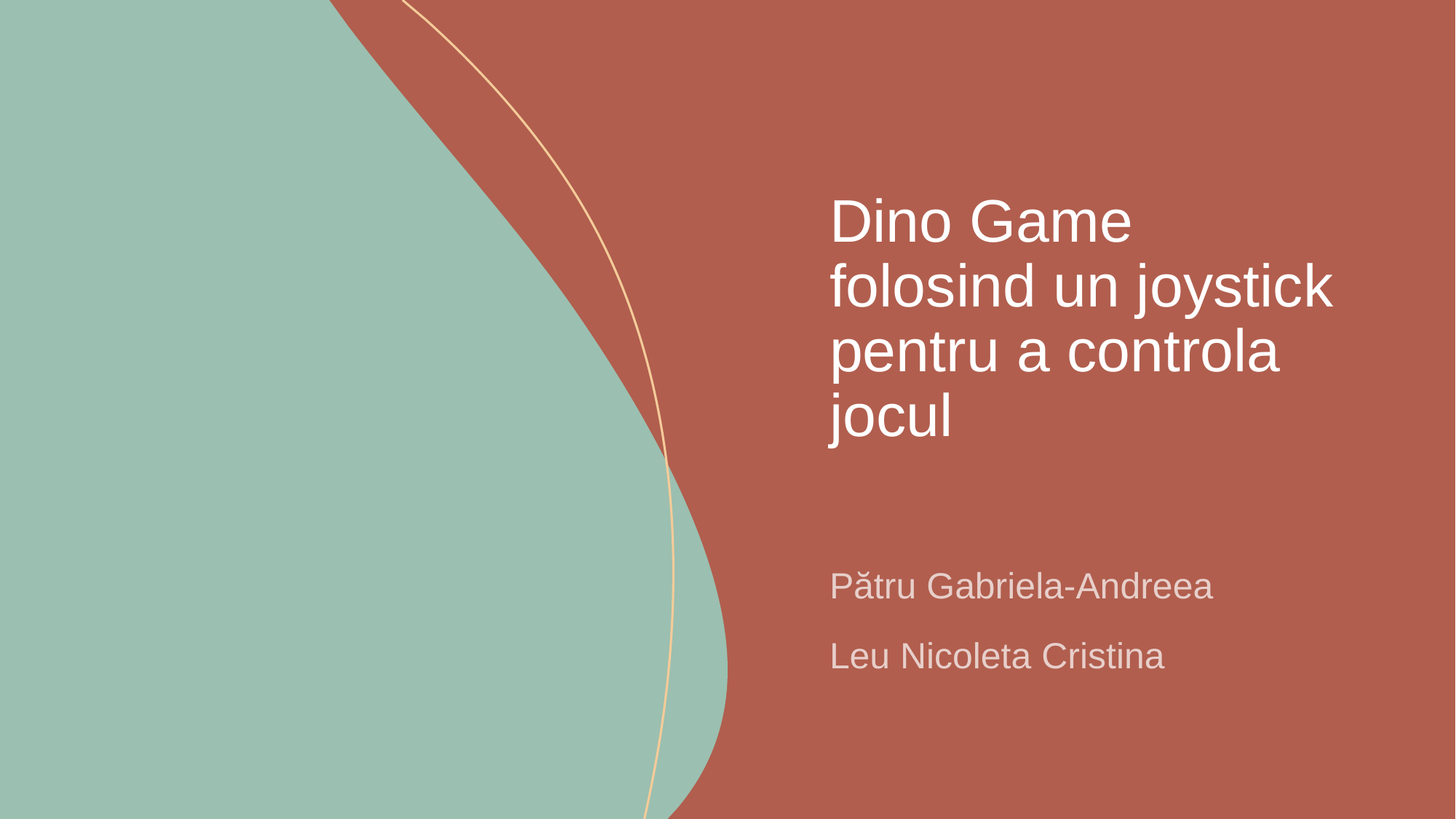

# Dino Game folosind un joystick pentru a controla jocul
Pătru Gabriela-Andreea
Leu Nicoleta Cristina